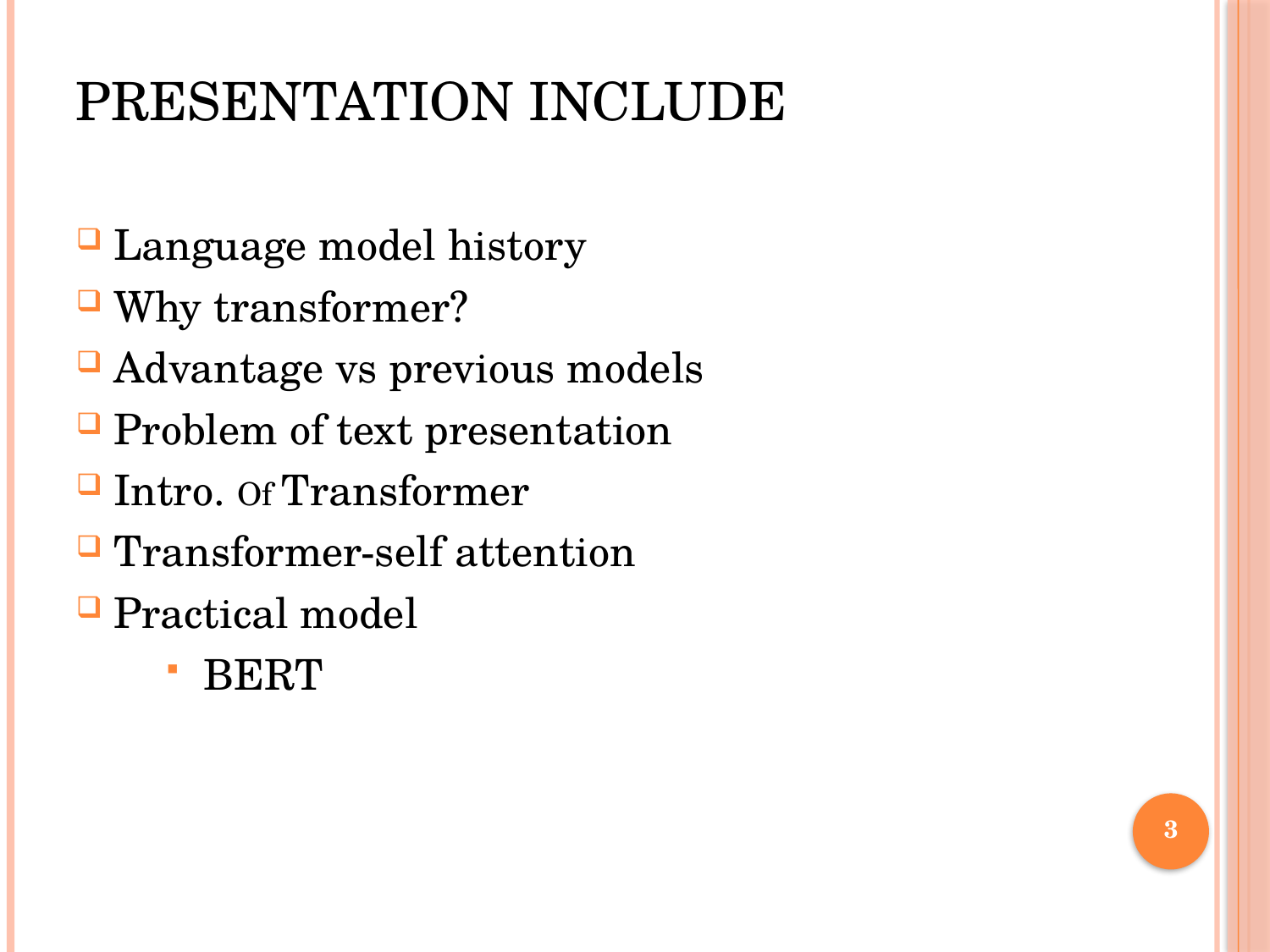

# Presentation Include
Language model history
Why transformer?
Advantage vs previous models
Problem of text presentation
Intro. Of Transformer
Transformer-self attention
Practical model
BERT

3